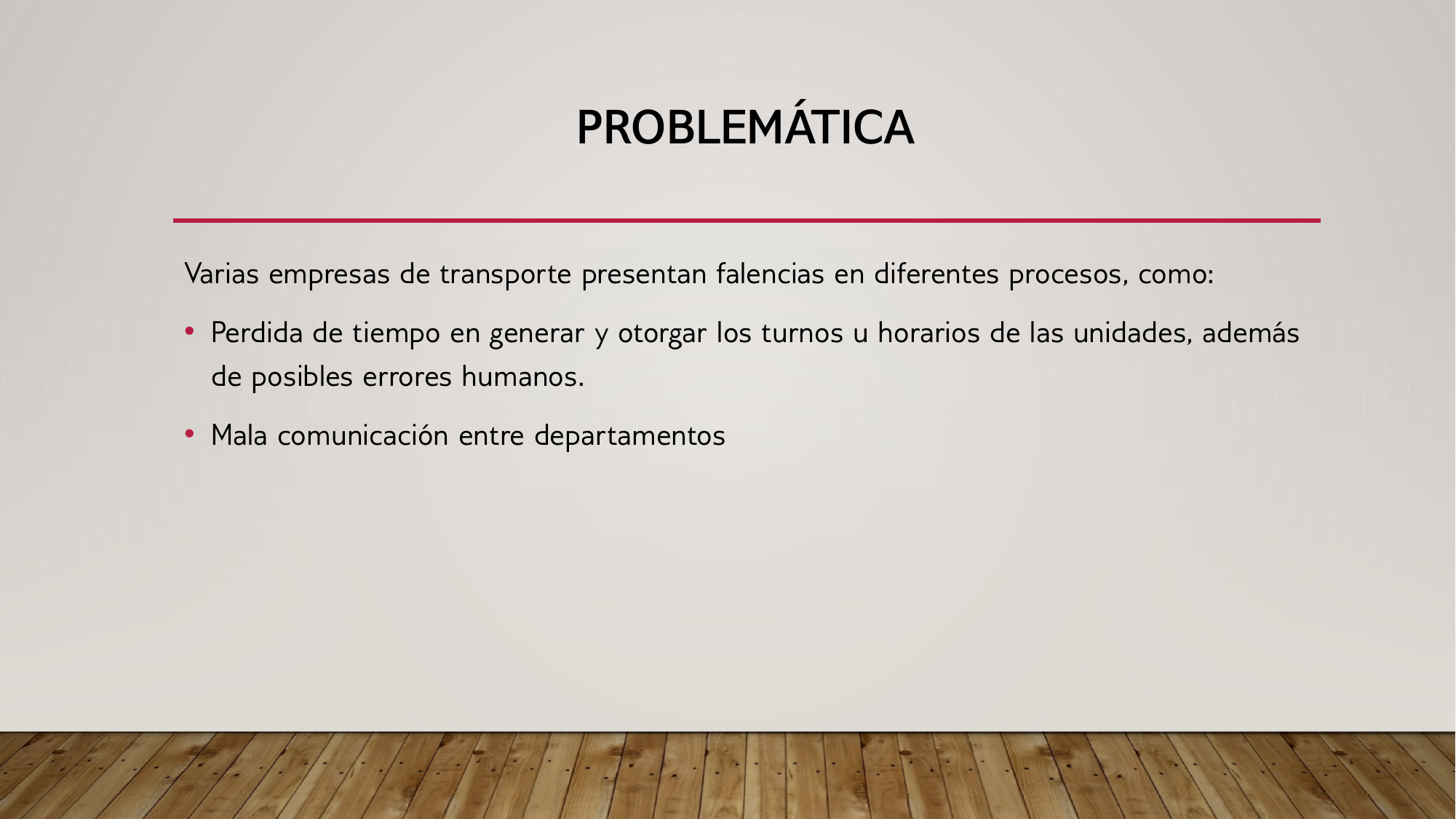

# Problemática
Varias empresas de transporte presentan falencias en diferentes procesos, como:
Perdida de tiempo en generar y otorgar los turnos u horarios de las unidades, además de posibles errores humanos.
Mala comunicación entre departamentos